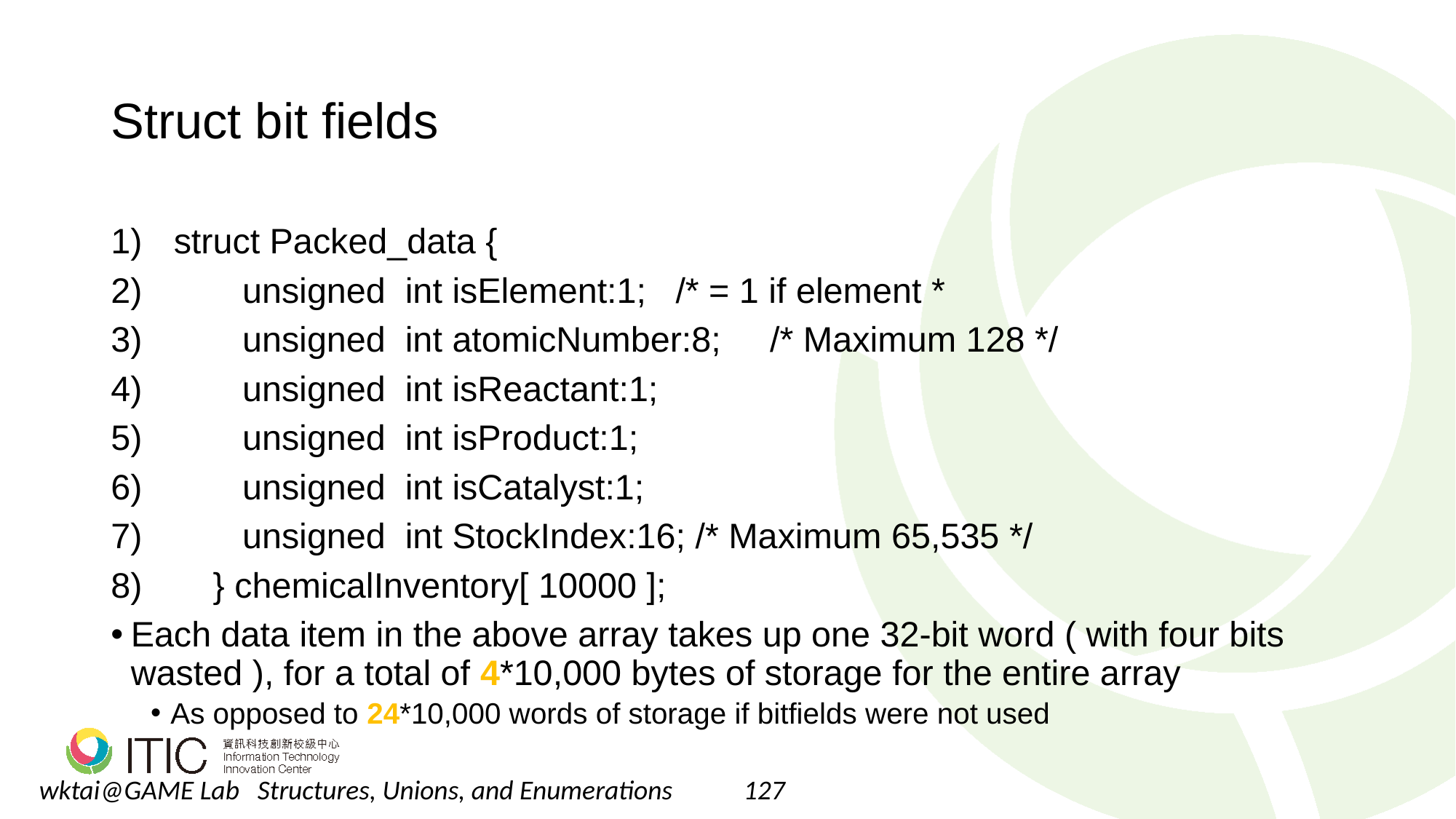

# Struct bit fields
 struct Packed_data {
        unsigned  int isElement:1;   /* = 1 if element *
        unsigned  int atomicNumber:8;     /* Maximum 128 */
        unsigned  int isReactant:1;
        unsigned  int isProduct:1;
        unsigned  int isCatalyst:1;
        unsigned  int StockIndex:16; /* Maximum 65,535 */
     } chemicalInventory[ 10000 ];
Each data item in the above array takes up one 32-bit word ( with four bits wasted ), for a total of 4*10,000 bytes of storage for the entire array
As opposed to 24*10,000 words of storage if bitfields were not used